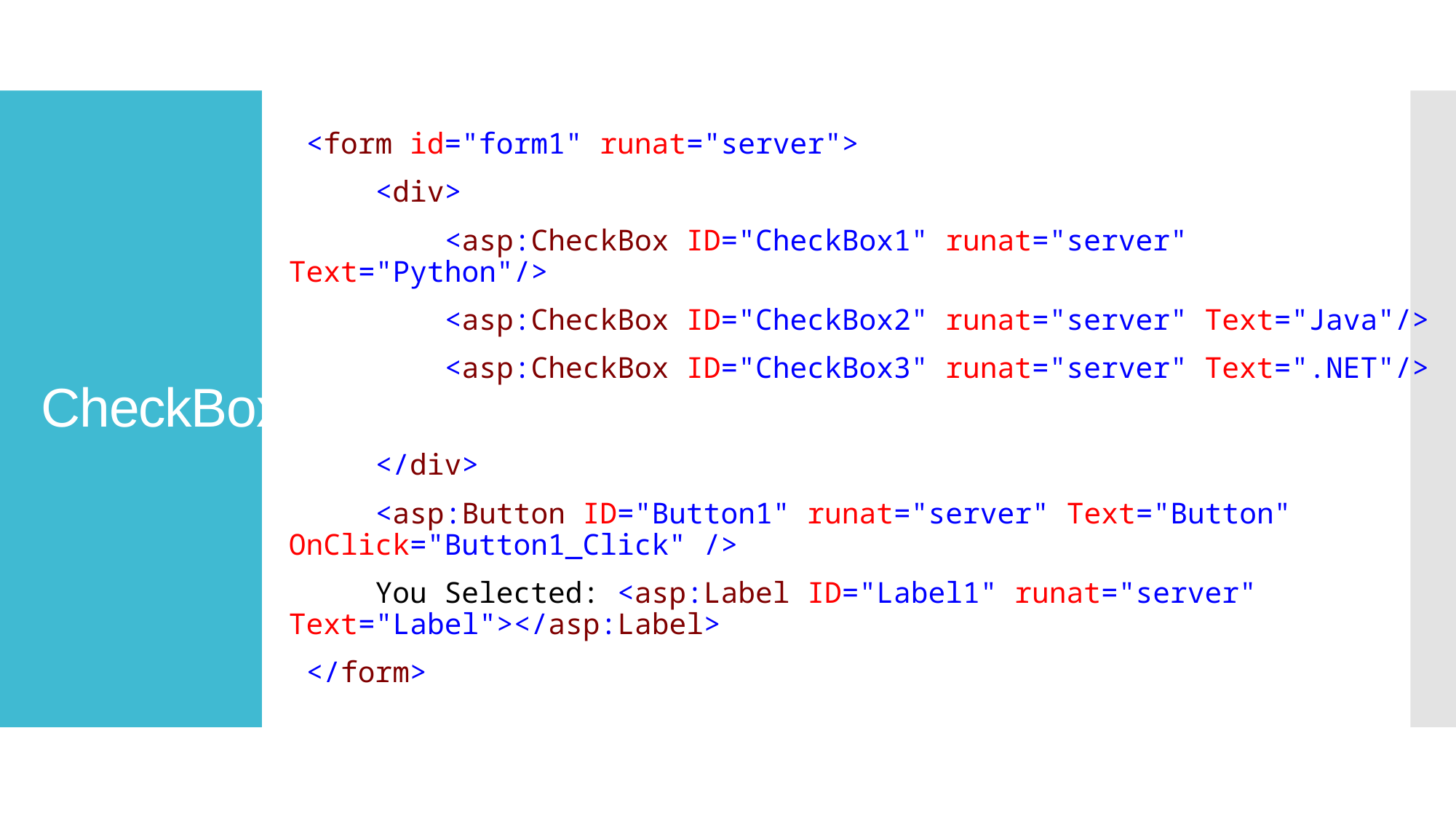

<form id="form1" runat="server">
     <div>
         <asp:CheckBox ID="CheckBox1" runat="server" Text="Python"/>
         <asp:CheckBox ID="CheckBox2" runat="server" Text="Java"/>
         <asp:CheckBox ID="CheckBox3" runat="server" Text=".NET"/>

     </div>
     <asp:Button ID="Button1" runat="server" Text="Button" OnClick="Button1_Click" />
     You Selected: <asp:Label ID="Label1" runat="server" Text="Label"></asp:Label>
 </form>
# CheckBox